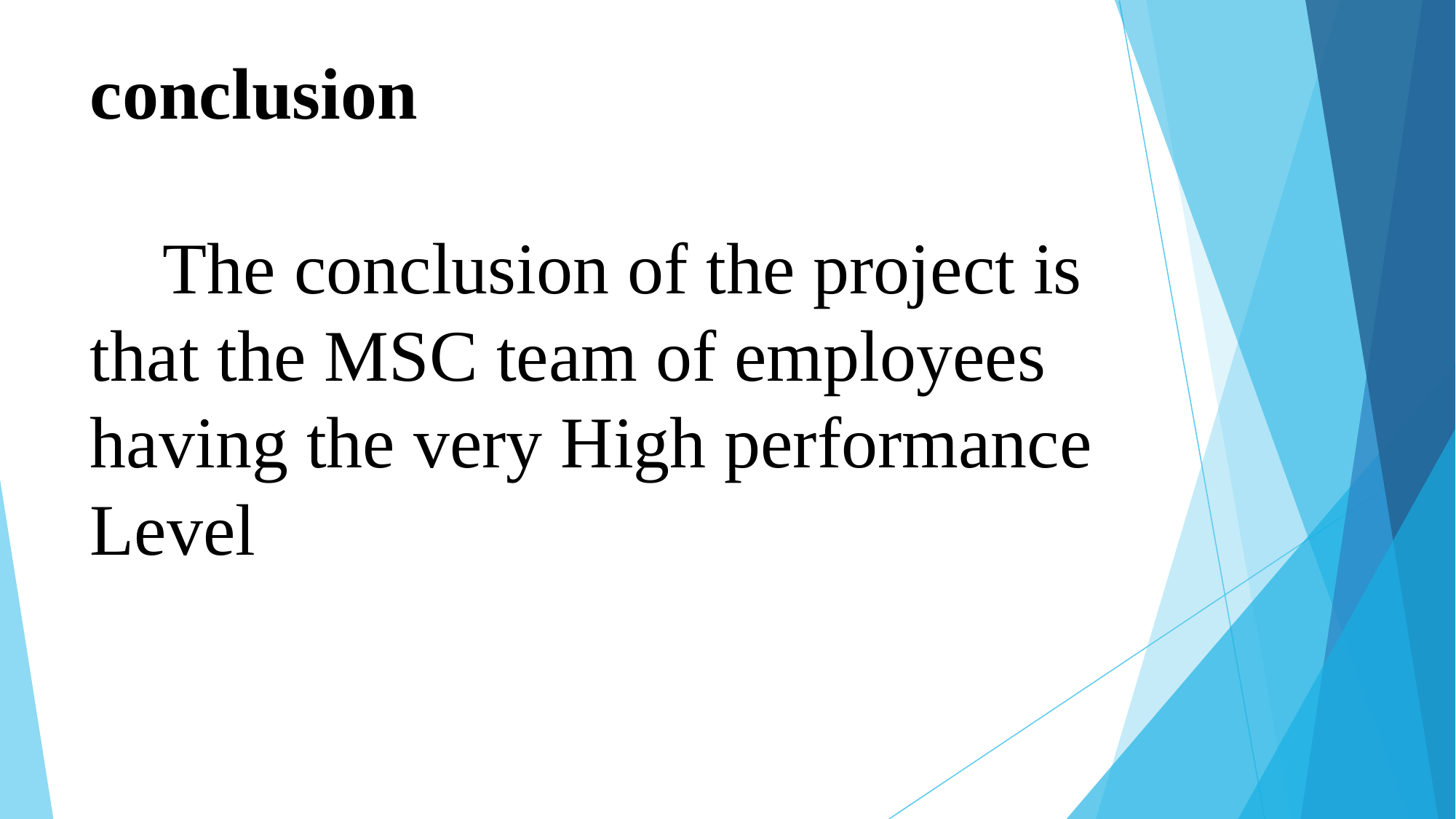

# conclusion The conclusion of the project is that the MSC team of employees having the very High performance Level